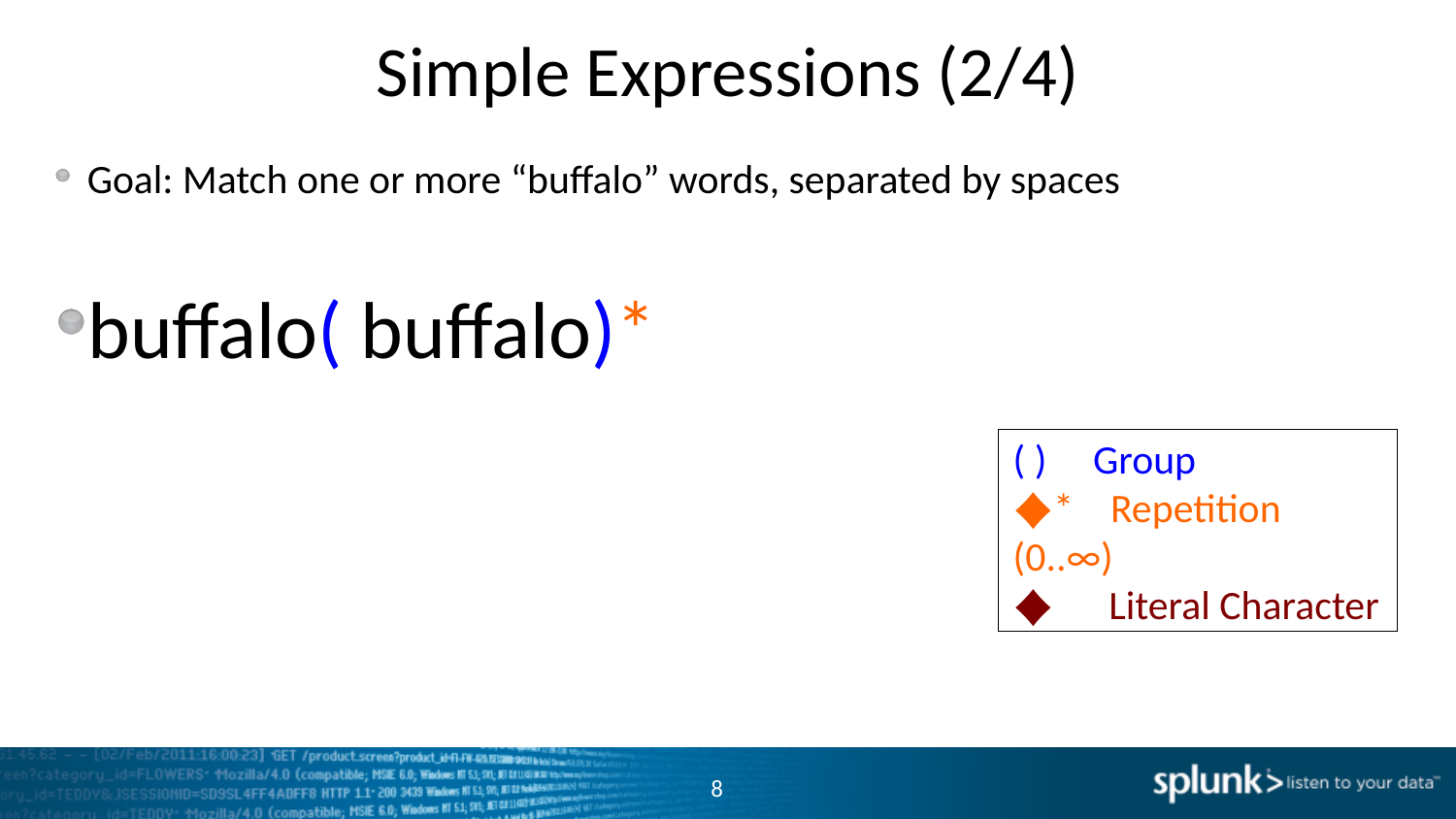

# Simple Expressions (2/4)
Goal: Match one or more “buffalo” words, separated by spaces

buffalo( buffalo)*

( )     Group
♦*    Repetition (0..∞)
♦      Literal Character
8